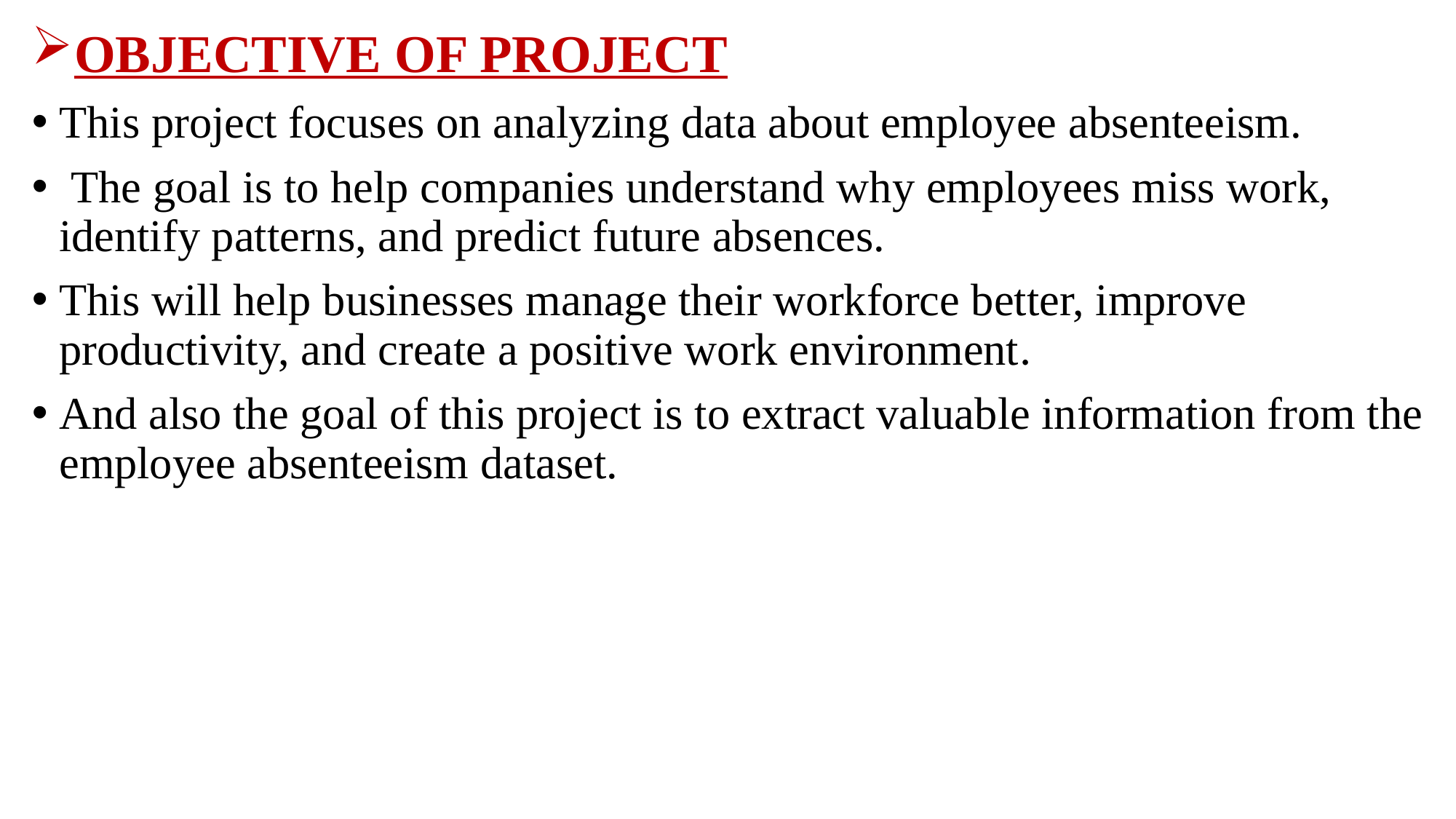

OBJECTIVE OF PROJECT
This project focuses on analyzing data about employee absenteeism.
 The goal is to help companies understand why employees miss work, identify patterns, and predict future absences.
This will help businesses manage their workforce better, improve productivity, and create a positive work environment.
And also the goal of this project is to extract valuable information from the employee absenteeism dataset.